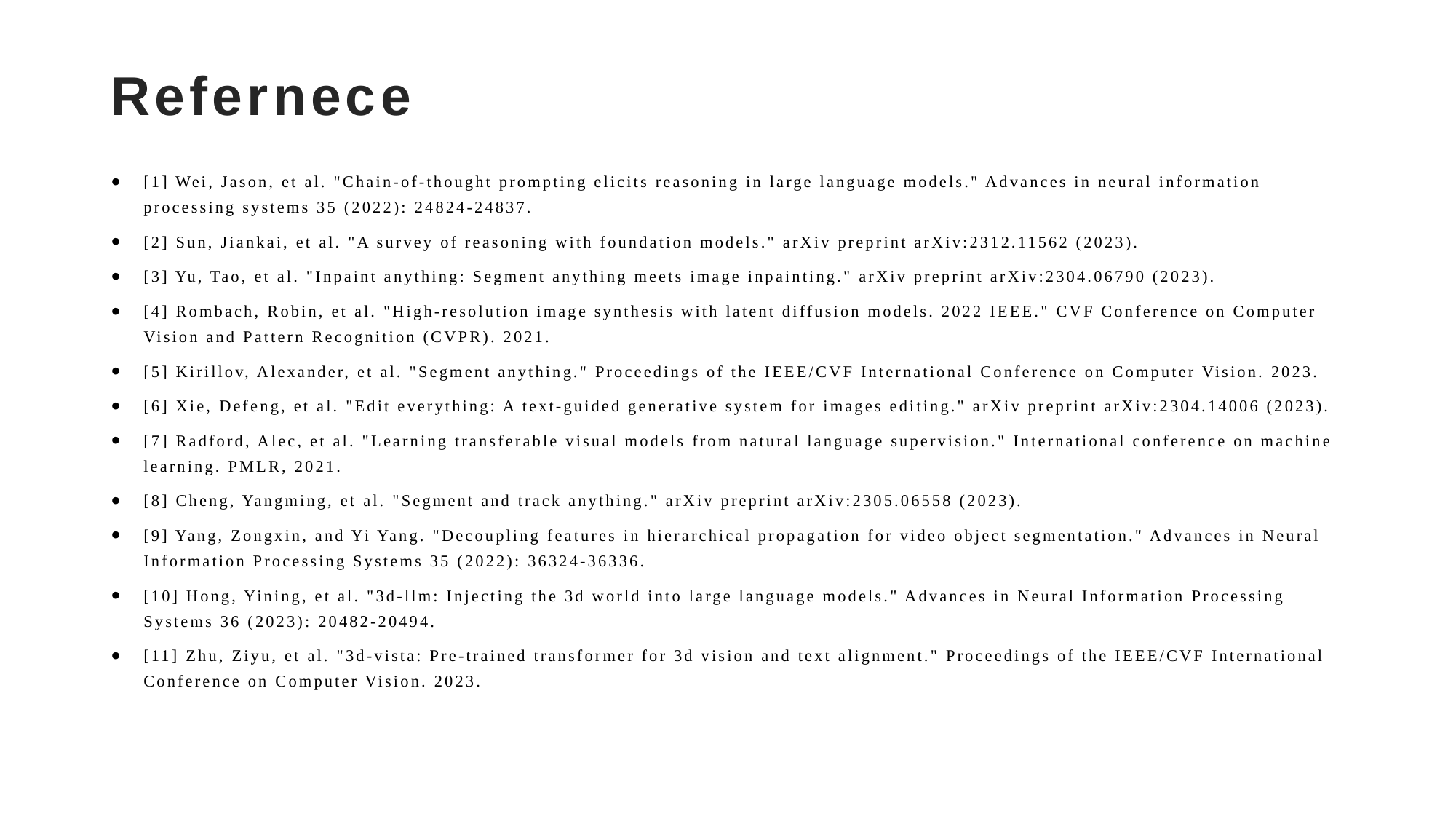

# Refernece
[1] Wei, Jason, et al. "Chain-of-thought prompting elicits reasoning in large language models." Advances in neural information processing systems 35 (2022): 24824-24837.
[2] Sun, Jiankai, et al. "A survey of reasoning with foundation models." arXiv preprint arXiv:2312.11562 (2023).
[3] Yu, Tao, et al. "Inpaint anything: Segment anything meets image inpainting." arXiv preprint arXiv:2304.06790 (2023).
[4] Rombach, Robin, et al. "High-resolution image synthesis with latent diffusion models. 2022 IEEE." CVF Conference on Computer Vision and Pattern Recognition (CVPR). 2021.
[5] Kirillov, Alexander, et al. "Segment anything." Proceedings of the IEEE/CVF International Conference on Computer Vision. 2023.
[6] Xie, Defeng, et al. "Edit everything: A text-guided generative system for images editing." arXiv preprint arXiv:2304.14006 (2023).
[7] Radford, Alec, et al. "Learning transferable visual models from natural language supervision." International conference on machine learning. PMLR, 2021.
[8] Cheng, Yangming, et al. "Segment and track anything." arXiv preprint arXiv:2305.06558 (2023).
[9] Yang, Zongxin, and Yi Yang. "Decoupling features in hierarchical propagation for video object segmentation." Advances in Neural Information Processing Systems 35 (2022): 36324-36336.
[10] Hong, Yining, et al. "3d-llm: Injecting the 3d world into large language models." Advances in Neural Information Processing Systems 36 (2023): 20482-20494.
[11] Zhu, Ziyu, et al. "3d-vista: Pre-trained transformer for 3d vision and text alignment." Proceedings of the IEEE/CVF International Conference on Computer Vision. 2023.